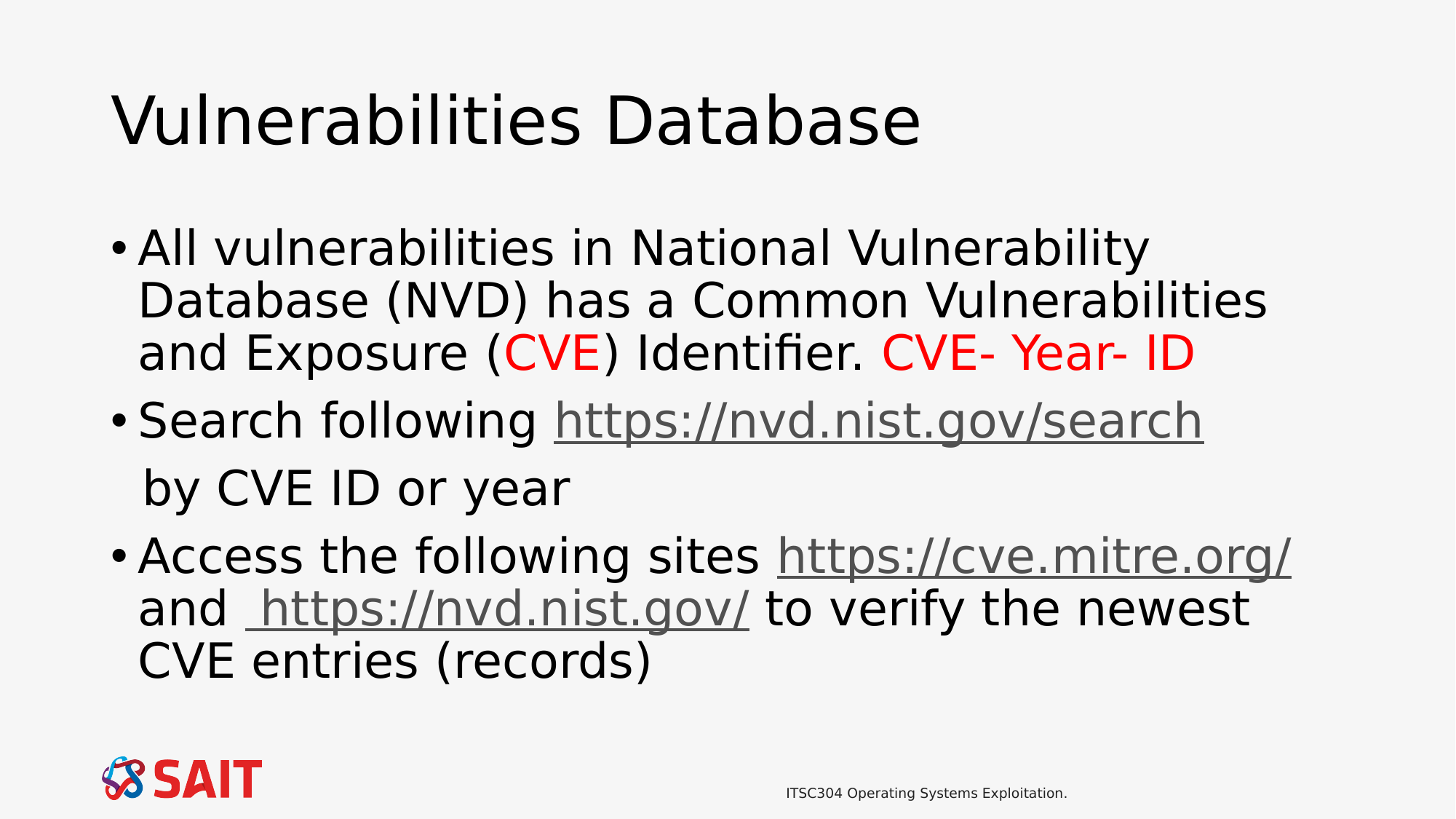

# Vulnerabilities Database
All vulnerabilities in National Vulnerability Database (NVD) has a Common Vulnerabilities and Exposure (CVE) Identifier. CVE- Year- ID
Search following https://nvd.nist.gov/search
  by CVE ID or year
Access the following sites https://cve.mitre.org/ and  https://nvd.nist.gov/ to verify the newest CVE entries (records)

ITSC304 Operating Systems Exploitation.